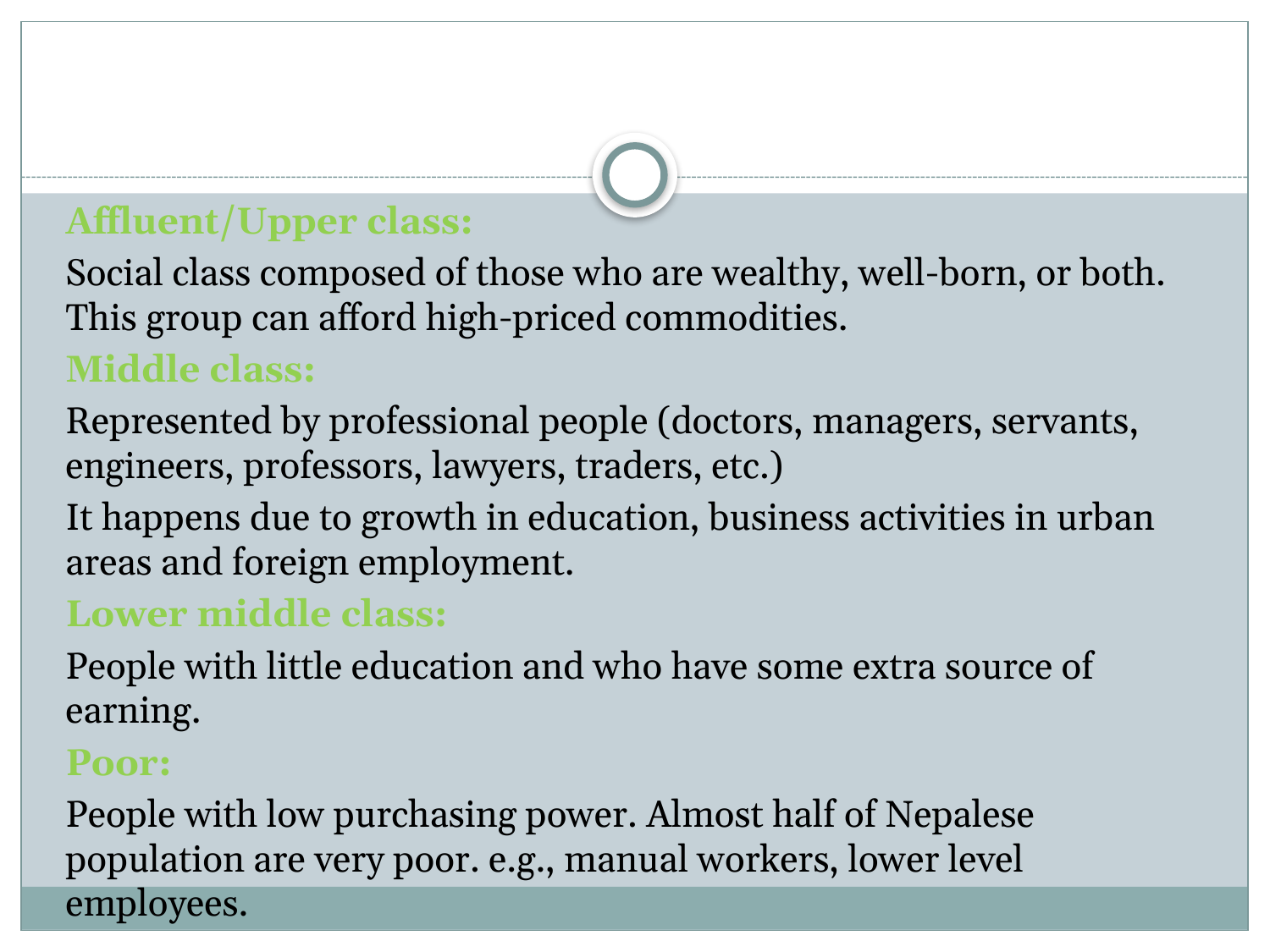

Affluent/Upper class:
Social class composed of those who are wealthy, well-born, or both. This group can afford high-priced commodities.
Middle class:
Represented by professional people (doctors, managers, servants, engineers, professors, lawyers, traders, etc.)
It happens due to growth in education, business activities in urban areas and foreign employment.
Lower middle class:
People with little education and who have some extra source of earning.
Poor:
People with low purchasing power. Almost half of Nepalese population are very poor. e.g., manual workers, lower level employees.